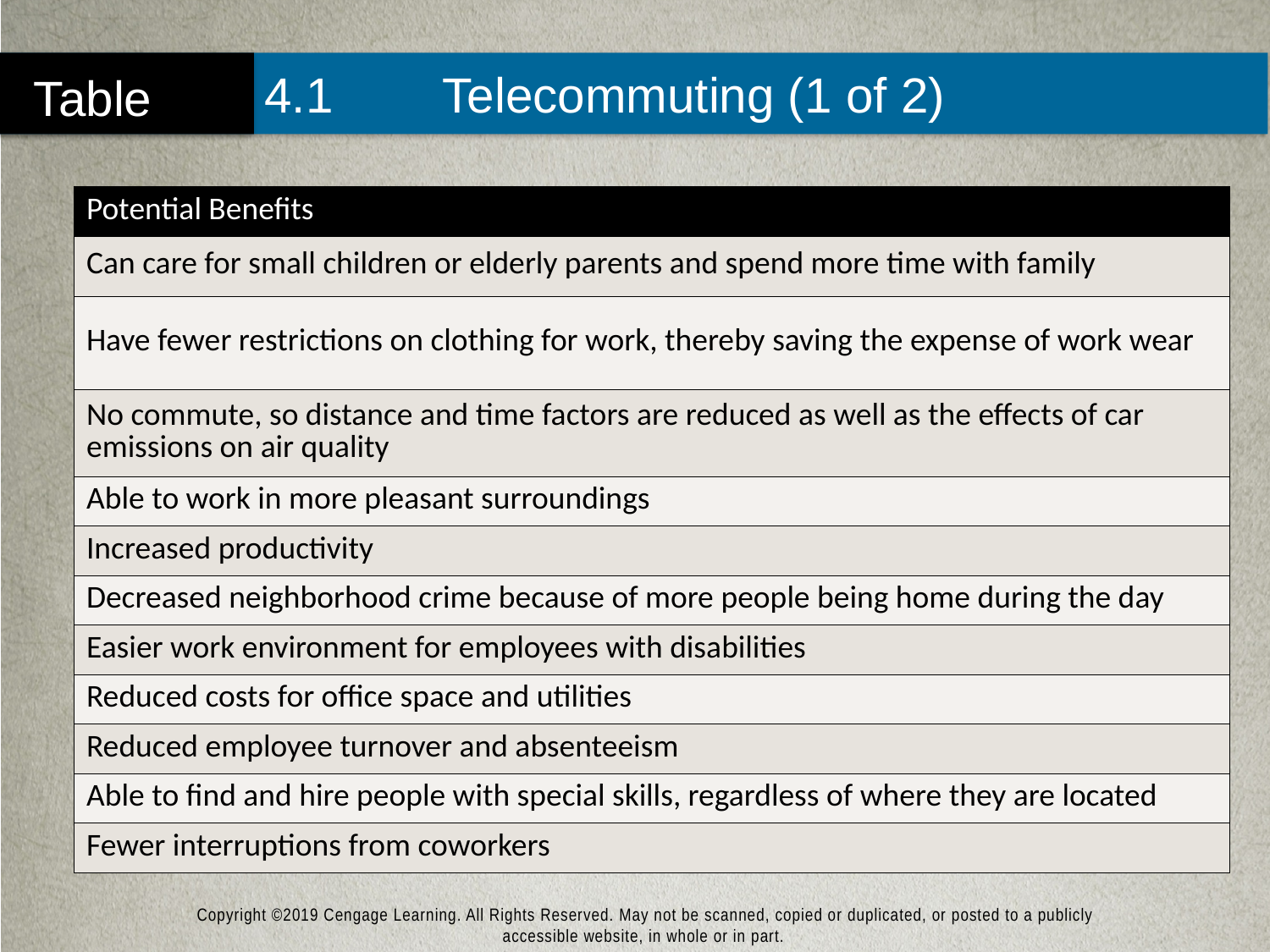

# 4.1 	Telecommuting (1 of 2)
| Potential Benefits |
| --- |
| Can care for small children or elderly parents and spend more time with family |
| Have fewer restrictions on clothing for work, thereby saving the expense of work wear |
| No commute, so distance and time factors are reduced as well as the effects of car emissions on air quality |
| Able to work in more pleasant surroundings |
| Increased productivity |
| Decreased neighborhood crime because of more people being home during the day |
| Easier work environment for employees with disabilities |
| Reduced costs for office space and utilities |
| Reduced employee turnover and absenteeism |
| Able to find and hire people with special skills, regardless of where they are located |
| Fewer interruptions from coworkers |